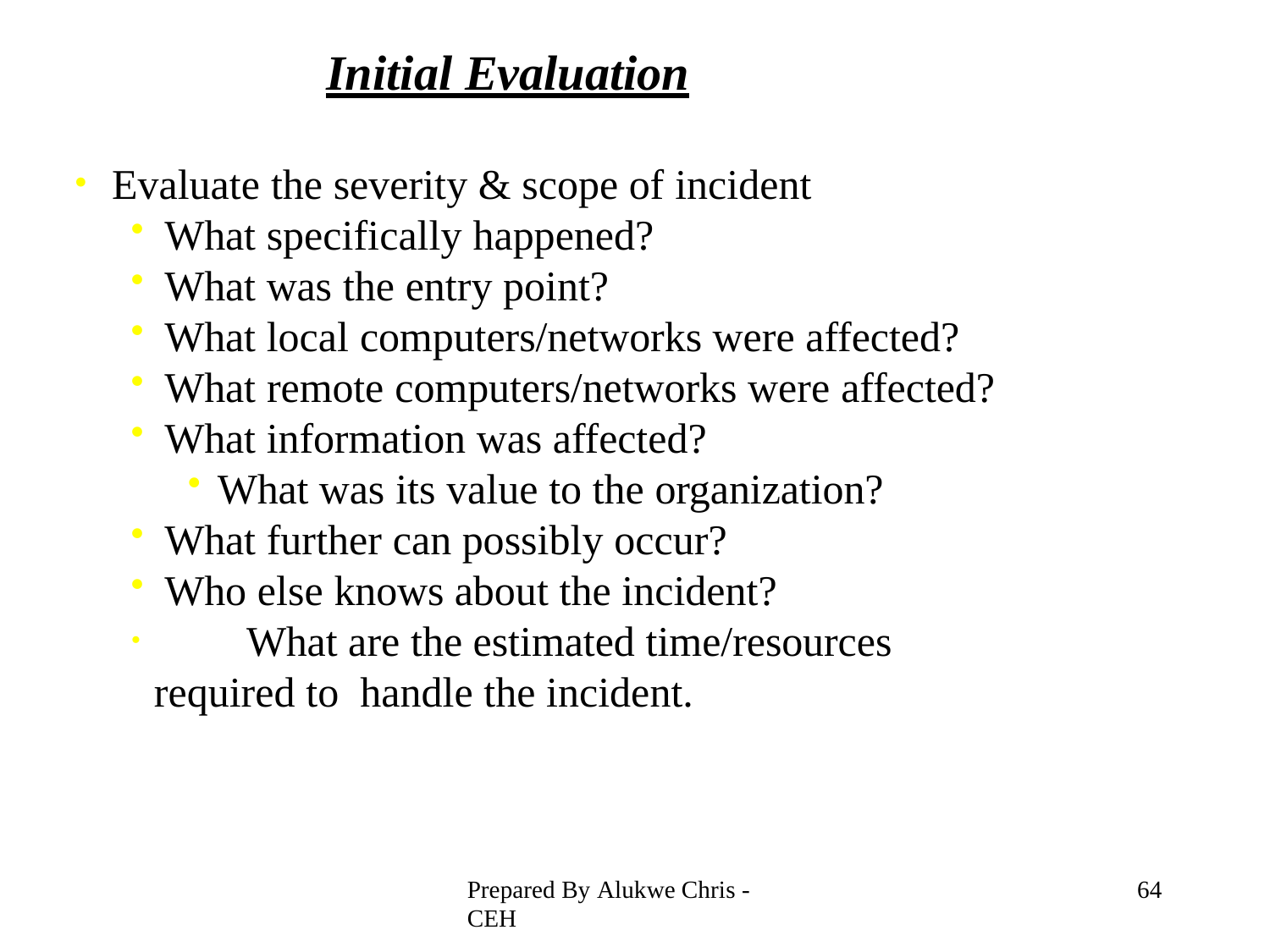

# Initial Evaluation
Evaluate the severity & scope of incident
What specifically happened?
What was the entry point?
What local computers/networks were affected?
What remote computers/networks were affected?
What information was affected?
What was its value to the organization?
What further can possibly occur?
Who else knows about the incident?
	What are the estimated time/resources required to  handle the incident.
Prepared By Alukwe Chris - CEH
64